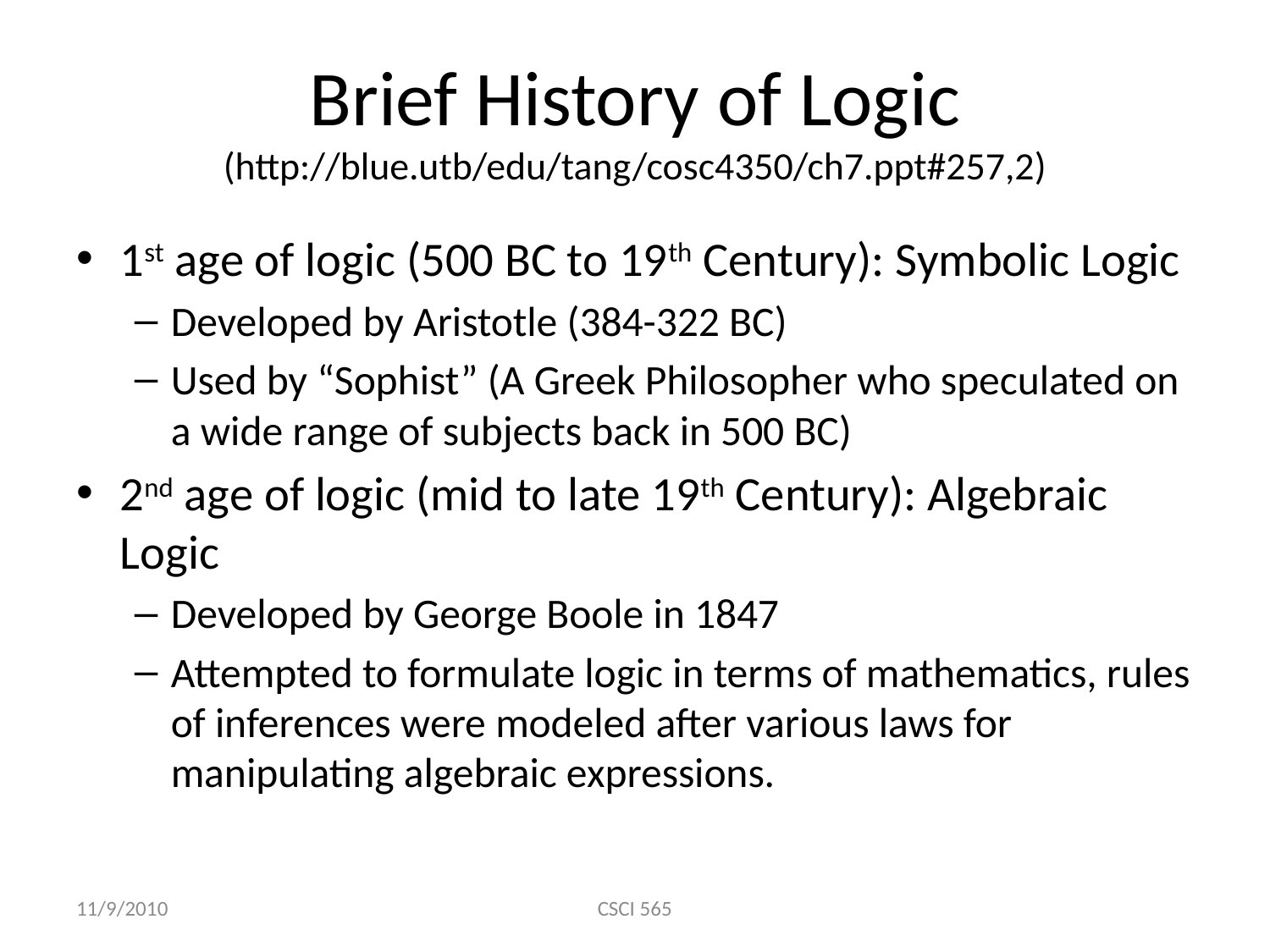

# Brief History of Logic (http://blue.utb/edu/tang/cosc4350/ch7.ppt#257,2)
1st age of logic (500 BC to 19th Century): Symbolic Logic
Developed by Aristotle (384-322 BC)
Used by “Sophist” (A Greek Philosopher who speculated on a wide range of subjects back in 500 BC)
2nd age of logic (mid to late 19th Century): Algebraic Logic
Developed by George Boole in 1847
Attempted to formulate logic in terms of mathematics, rules of inferences were modeled after various laws for manipulating algebraic expressions.
11/9/2010
CSCI 565